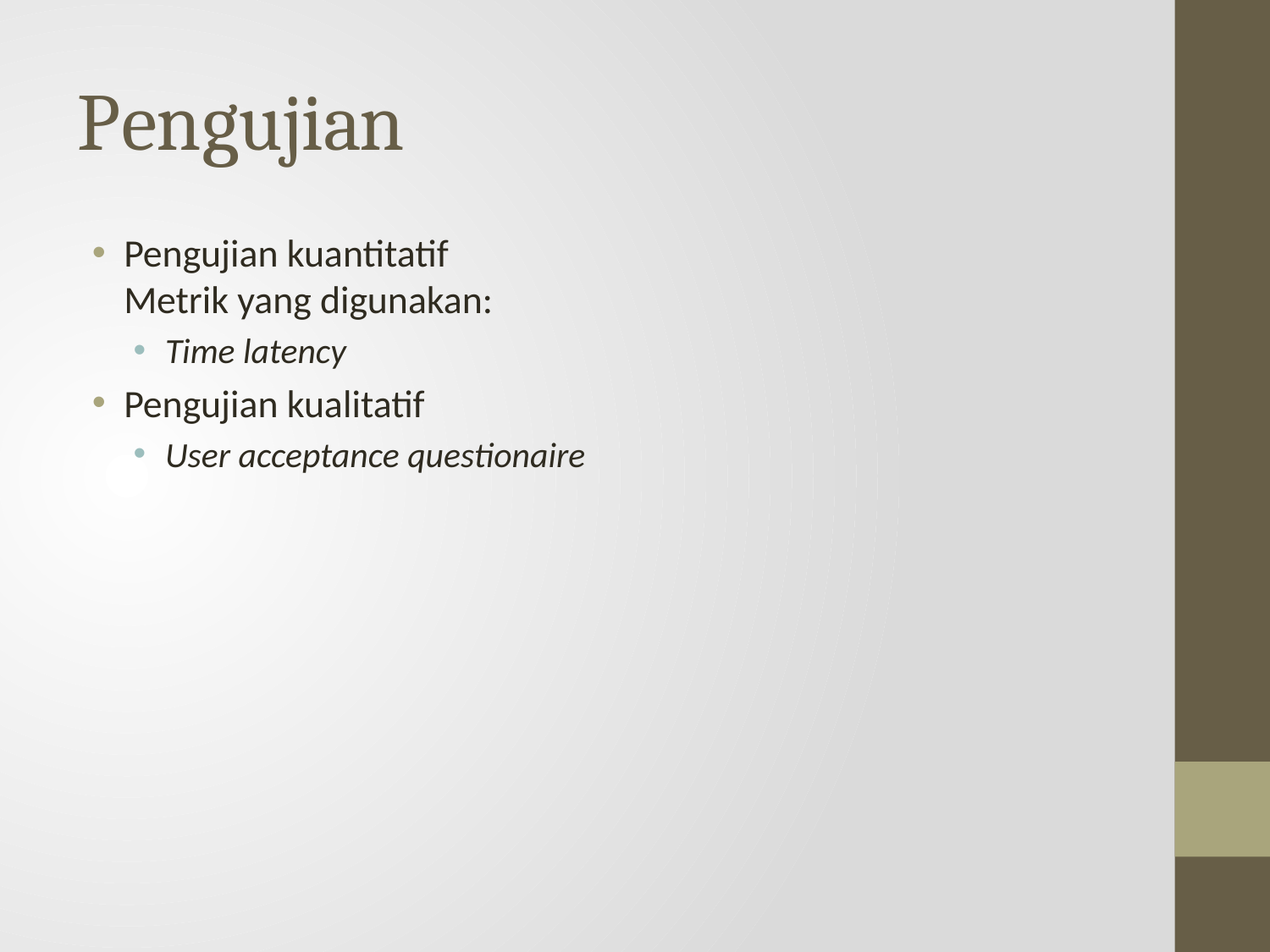

# Pengujian
Pengujian kuantitatif
Metrik yang digunakan:
Time latency
Pengujian kualitatif
User acceptance questionaire